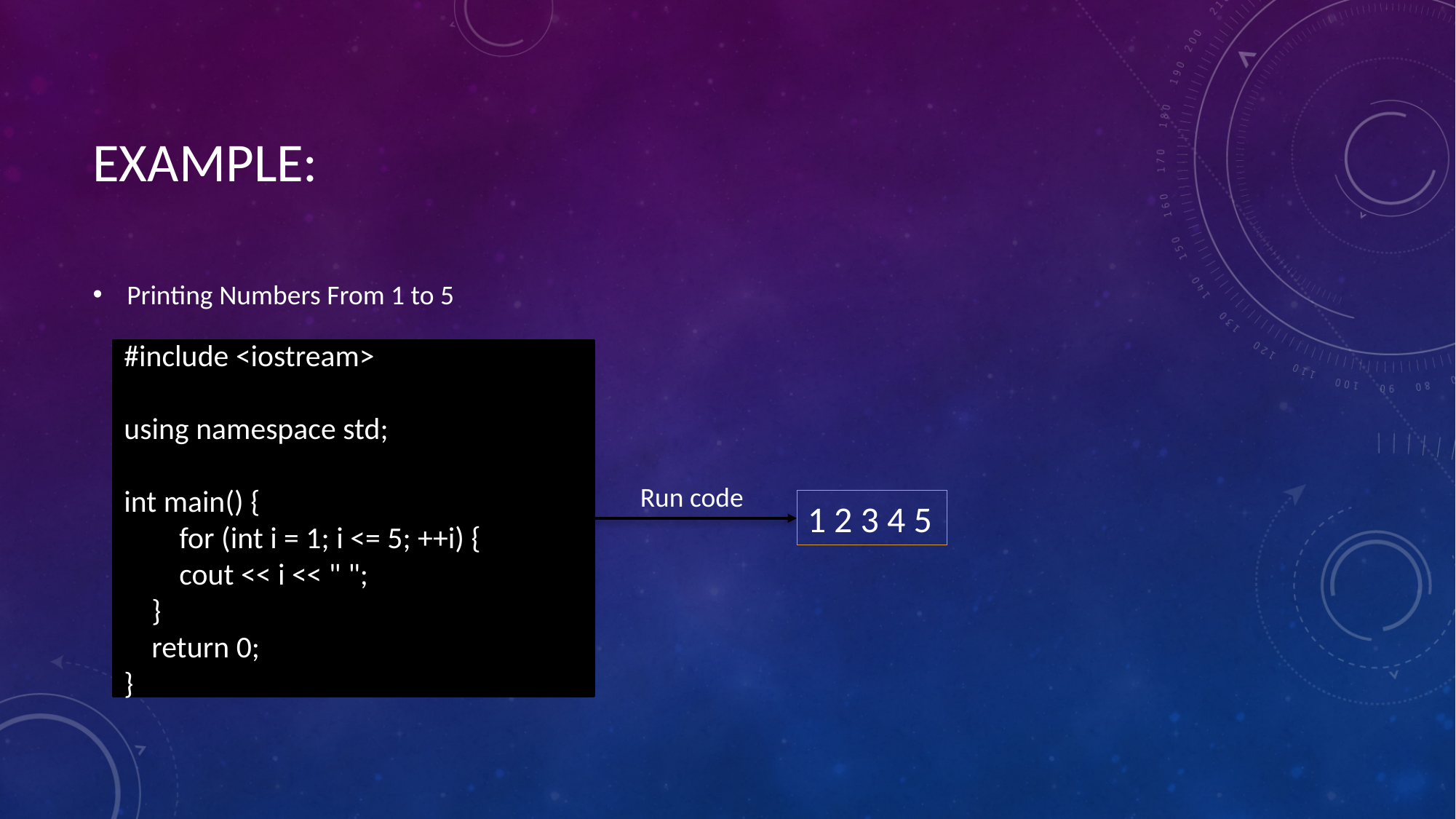

# Example:
Printing Numbers From 1 to 5
#include <iostream>

using namespace std;

int main() {
        for (int i = 1; i <= 5; ++i) {
        cout << i << " ";
    }
    return 0;
}
Run code
1 2 3 4 5